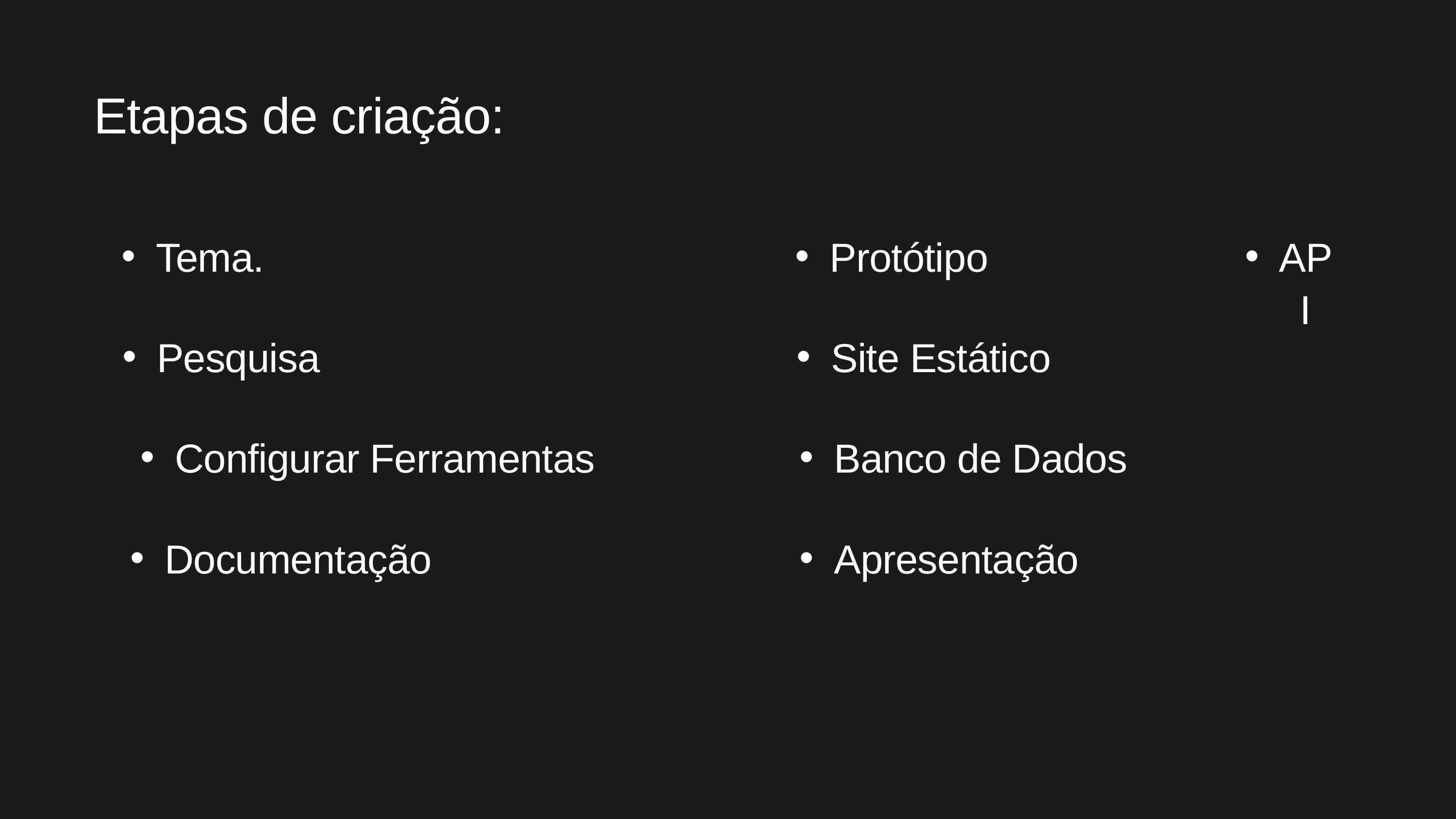

Etapas de criação:
Tema.
Protótipo
API
Pesquisa
Site Estático
Configurar Ferramentas
Banco de Dados
Documentação
Apresentação